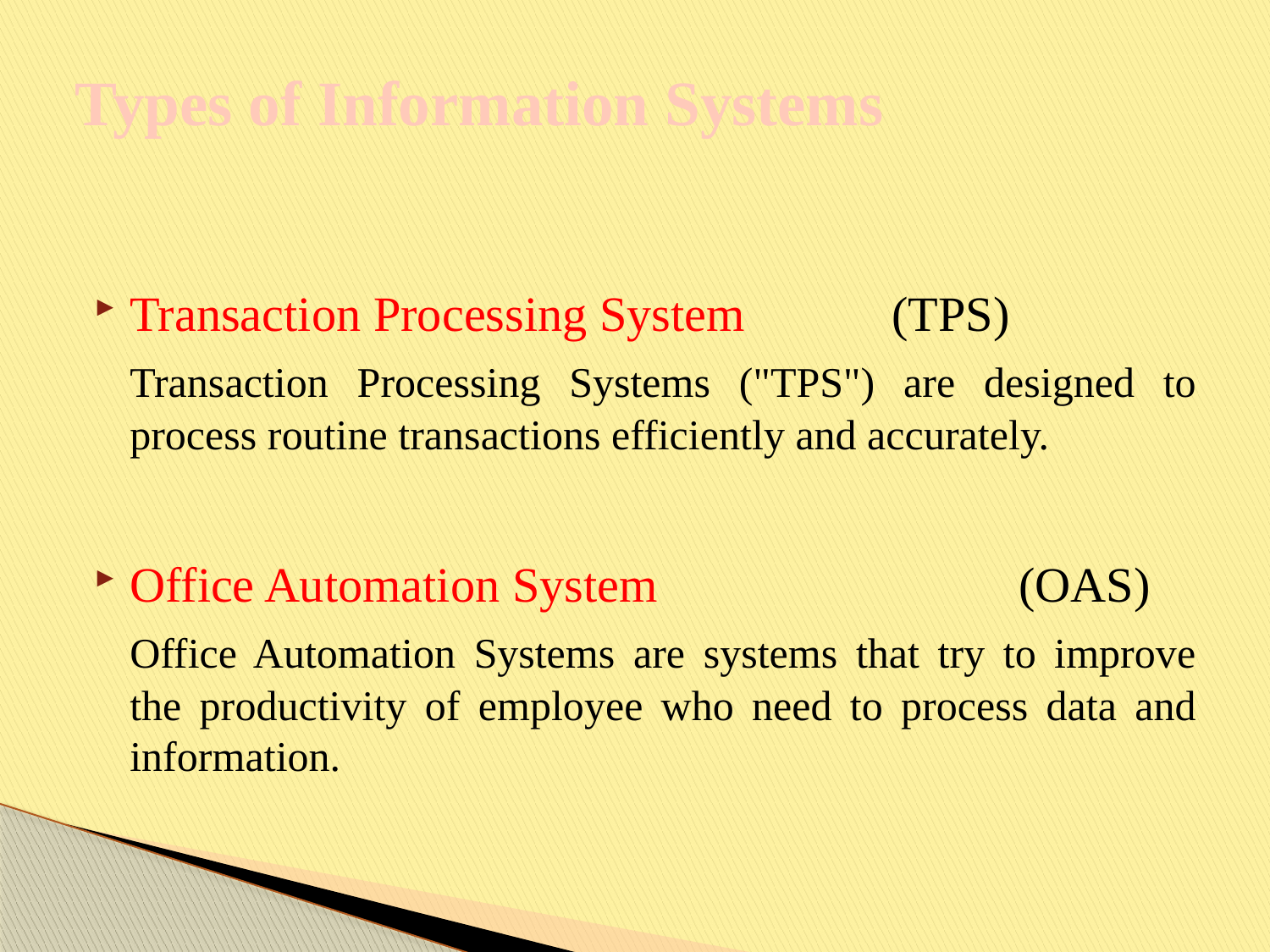

# Types of Information Systems

Transaction Processing System		(TPS)
	Transaction Processing Systems ("TPS") are designed to process routine transactions efficiently and accurately.

Office Automation System			(OAS)
	Office Automation Systems are systems that try to improve the productivity of employee who need to process data and information.